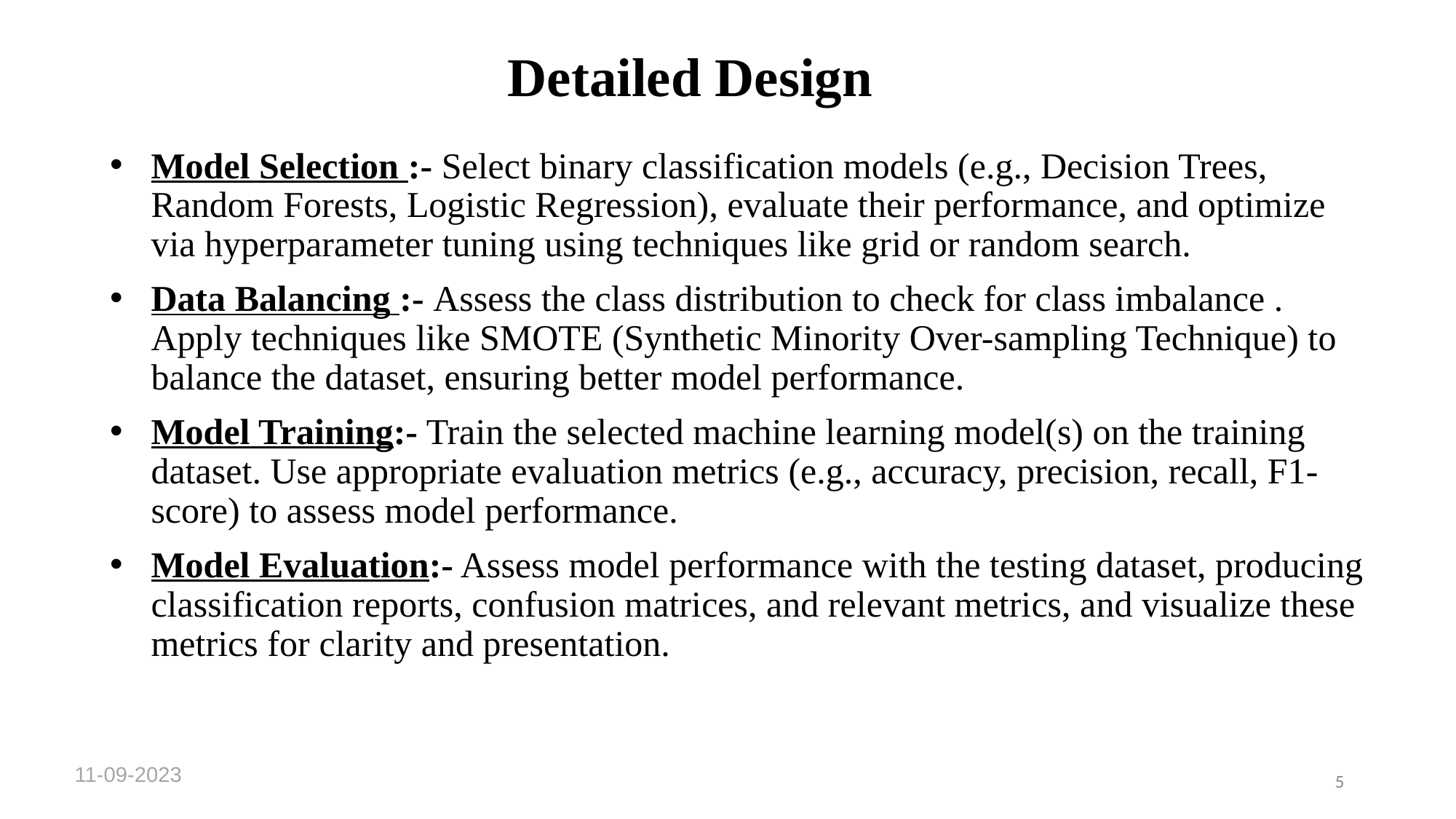

# Detailed Design
Model Selection :- Select binary classification models (e.g., Decision Trees, Random Forests, Logistic Regression), evaluate their performance, and optimize via hyperparameter tuning using techniques like grid or random search.
Data Balancing :- Assess the class distribution to check for class imbalance . Apply techniques like SMOTE (Synthetic Minority Over-sampling Technique) to balance the dataset, ensuring better model performance.
Model Training:- Train the selected machine learning model(s) on the training dataset. Use appropriate evaluation metrics (e.g., accuracy, precision, recall, F1-score) to assess model performance.
Model Evaluation:- Assess model performance with the testing dataset, producing classification reports, confusion matrices, and relevant metrics, and visualize these metrics for clarity and presentation.

11-09-2023
5